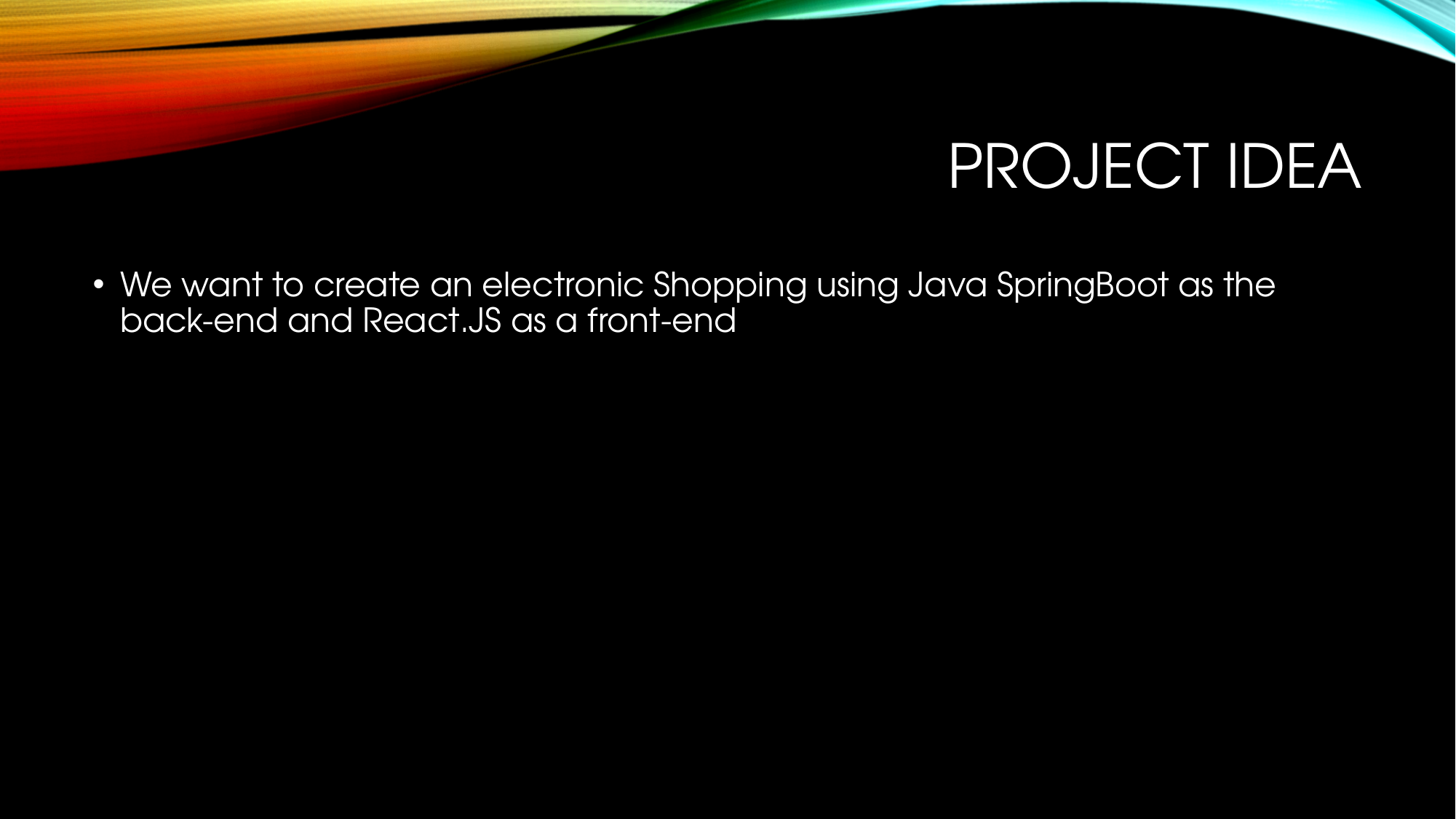

# Project Idea
We want to create an electronic Shopping using Java SpringBoot as the back-end and React.JS as a front-end